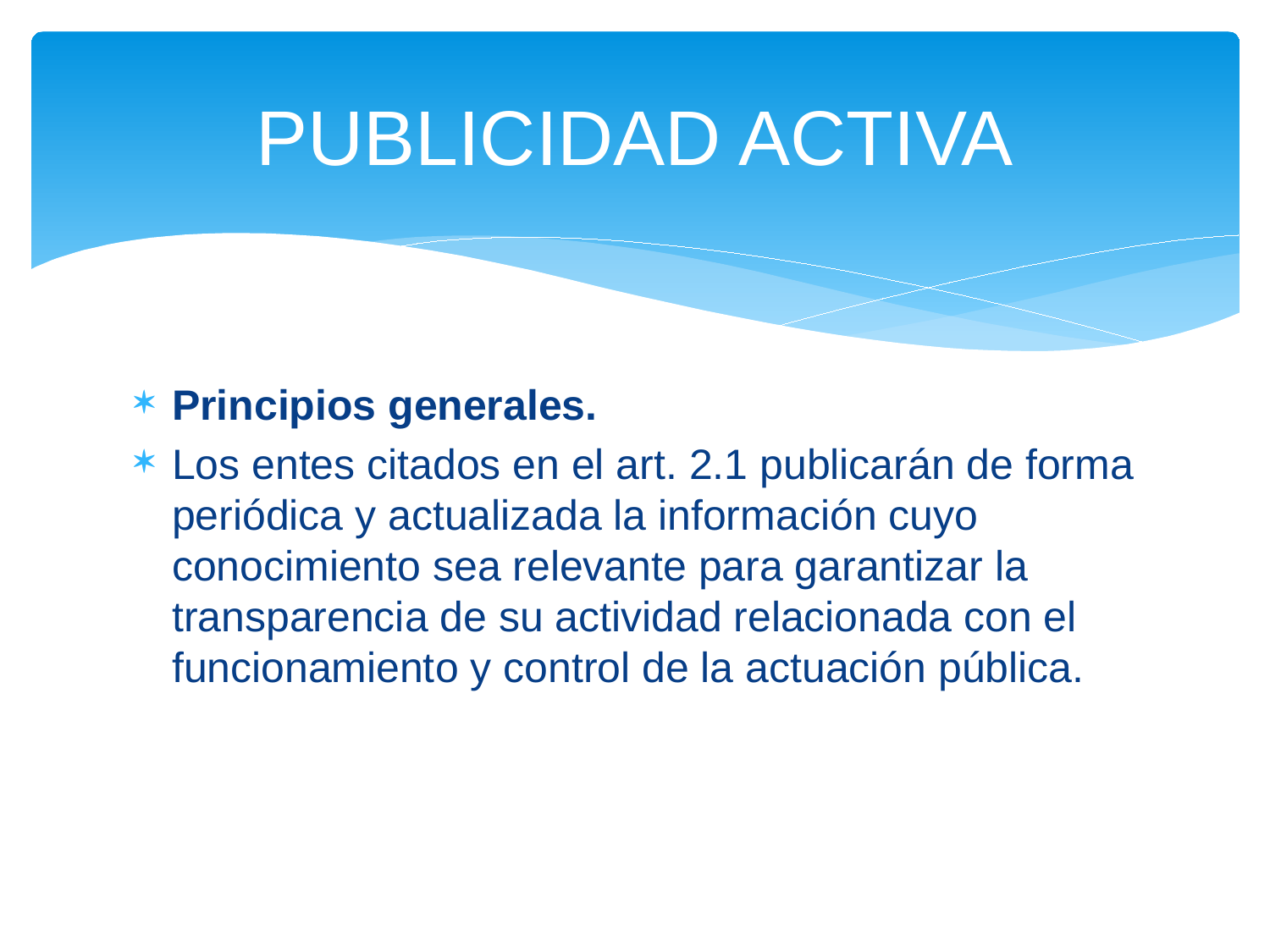

# PUBLICIDAD ACTIVA
Principios generales.
Los entes citados en el art. 2.1 publicarán de forma periódica y actualizada la información cuyo conocimiento sea relevante para garantizar la transparencia de su actividad relacionada con el funcionamiento y control de la actuación pública.